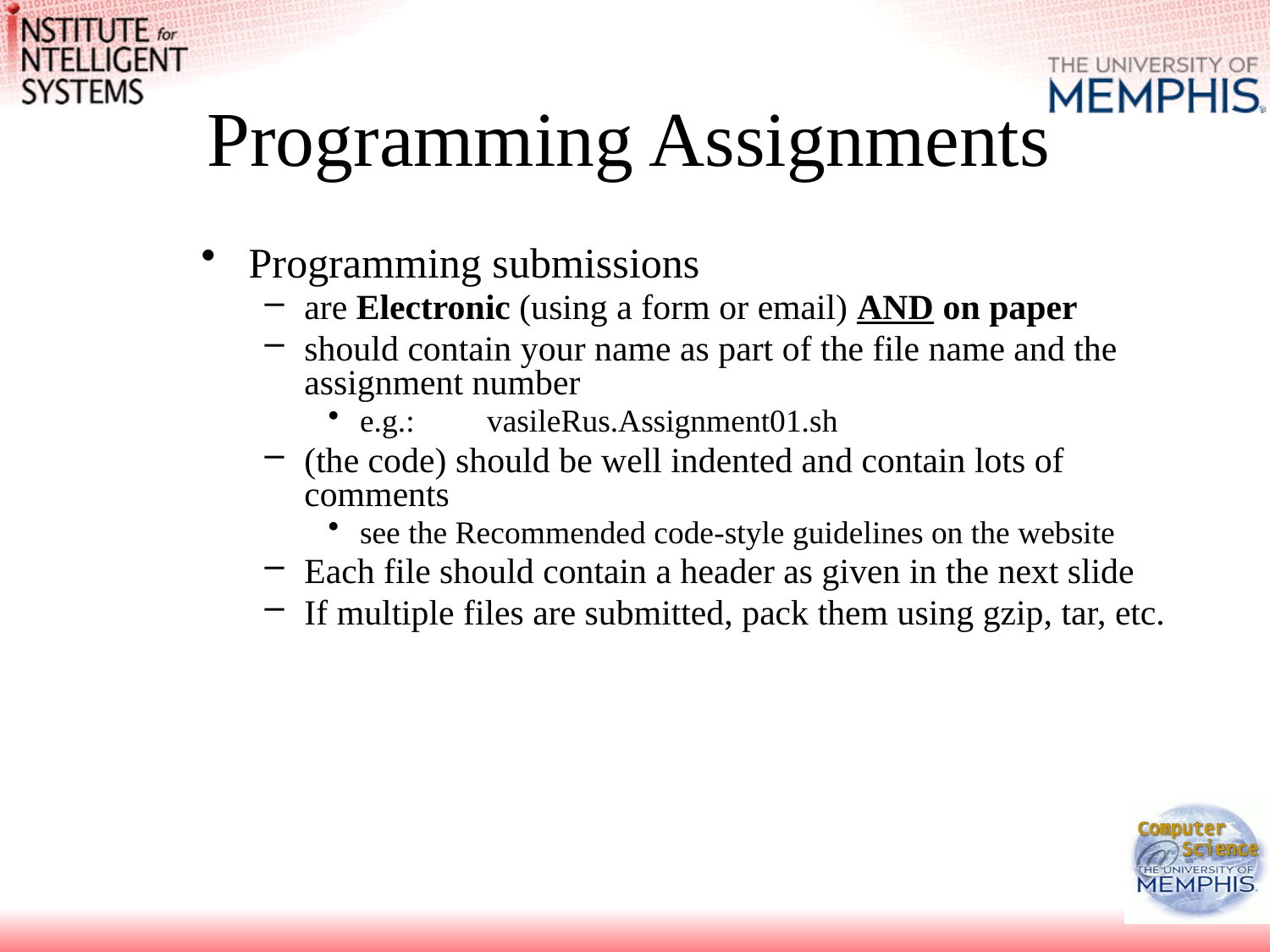

# Programming Assignments
Programming submissions
are Electronic (using a form or email) AND on paper
should contain your name as part of the file name and the assignment number
e.g.:	vasileRus.Assignment01.sh
(the code) should be well indented and contain lots of comments
see the Recommended code-style guidelines on the website
Each file should contain a header as given in the next slide
If multiple files are submitted, pack them using gzip, tar, etc.